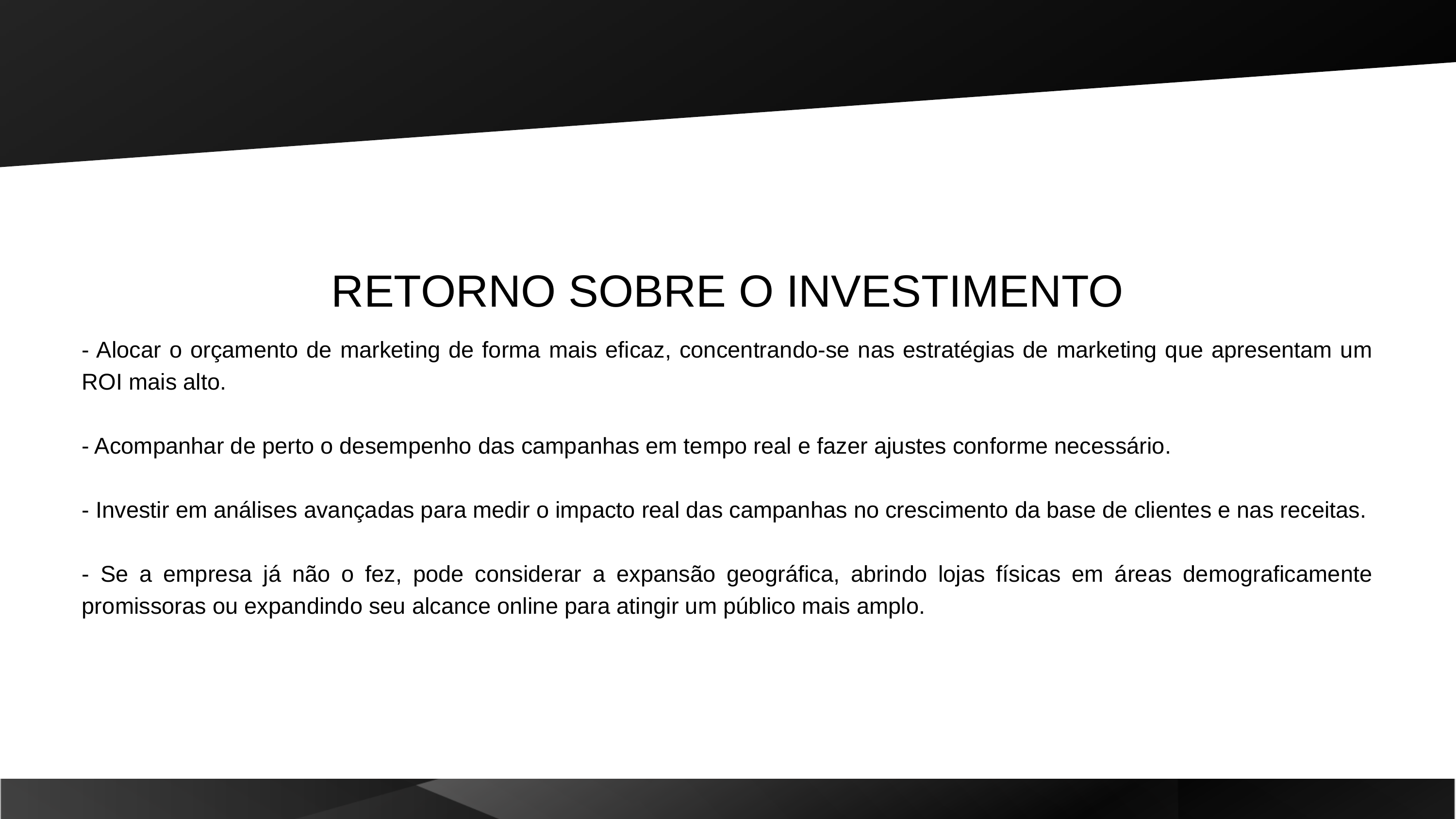

RETORNO SOBRE O INVESTIMENTO
- Alocar o orçamento de marketing de forma mais eficaz, concentrando-se nas estratégias de marketing que apresentam um ROI mais alto.

- Acompanhar de perto o desempenho das campanhas em tempo real e fazer ajustes conforme necessário.

- Investir em análises avançadas para medir o impacto real das campanhas no crescimento da base de clientes e nas receitas.

- Se a empresa já não o fez, pode considerar a expansão geográfica, abrindo lojas físicas em áreas demograficamente promissoras ou expandindo seu alcance online para atingir um público mais amplo.